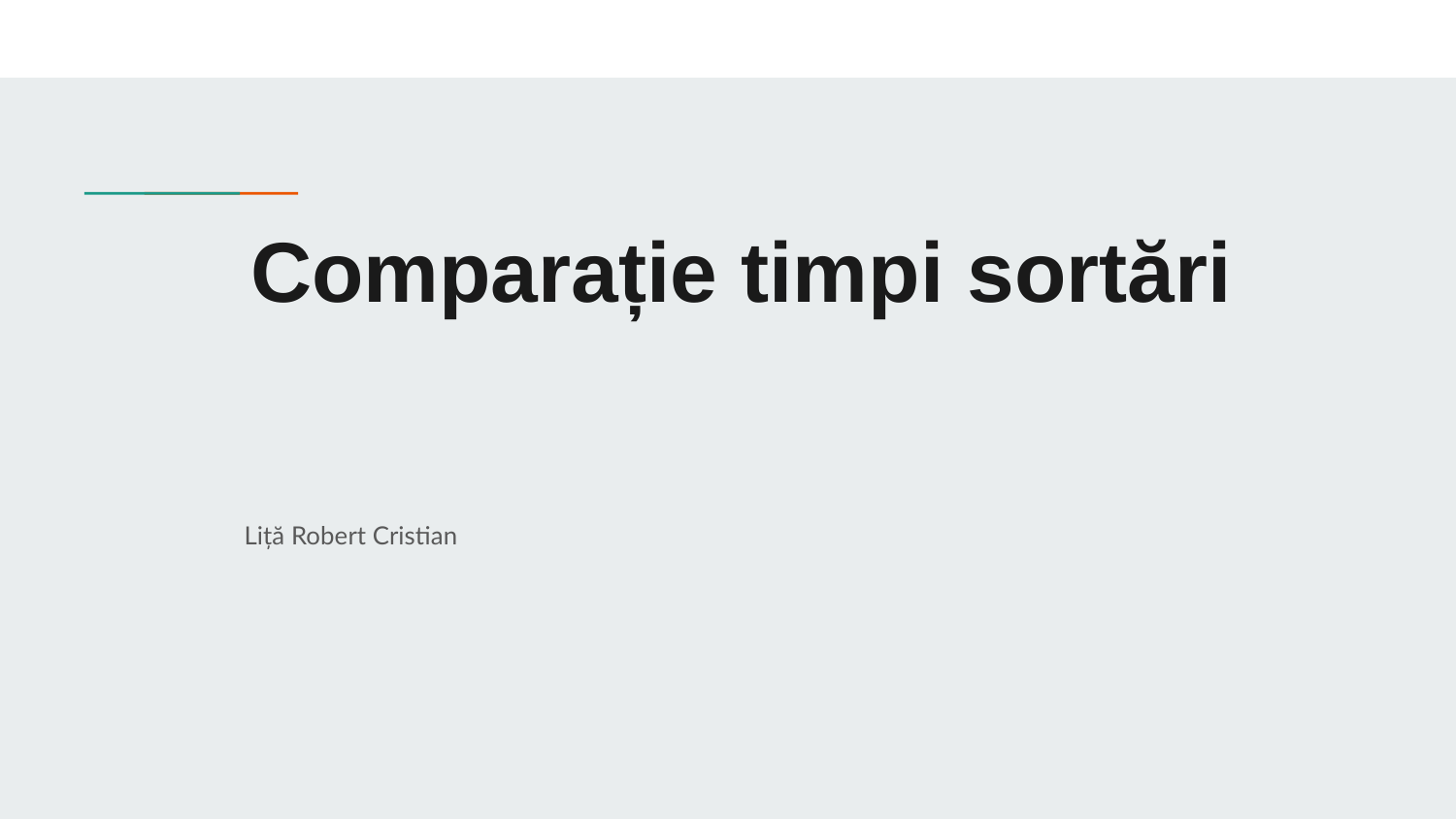

# Comparație timpi sortări
													Liță Robert Cristian